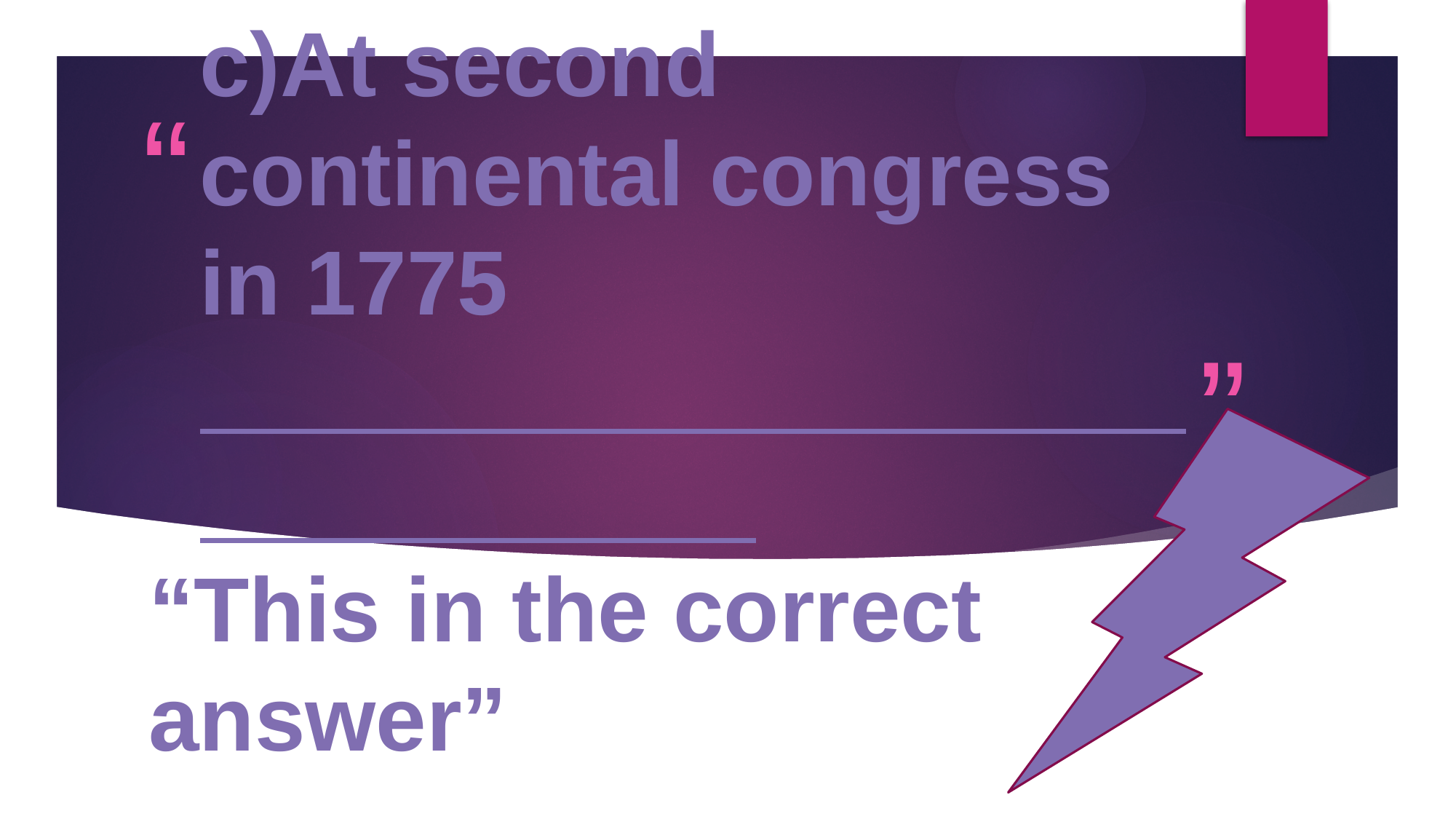

# c)At second continental congress in 1775

“This in the correct answer”